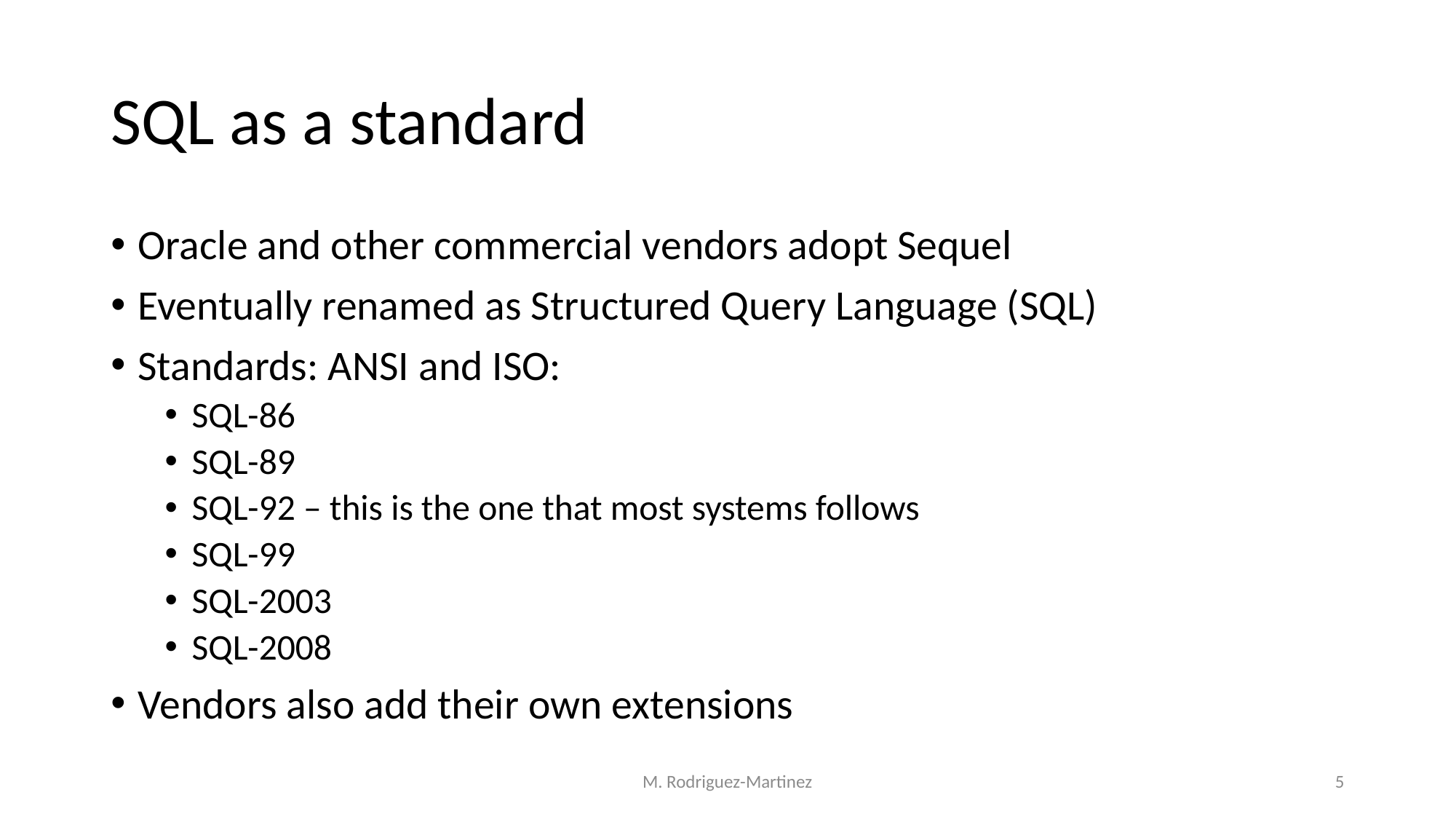

# SQL as a standard
Oracle and other commercial vendors adopt Sequel
Eventually renamed as Structured Query Language (SQL)
Standards: ANSI and ISO:
SQL-86
SQL-89
SQL-92 – this is the one that most systems follows
SQL-99
SQL-2003
SQL-2008
Vendors also add their own extensions
M. Rodriguez-Martinez
5